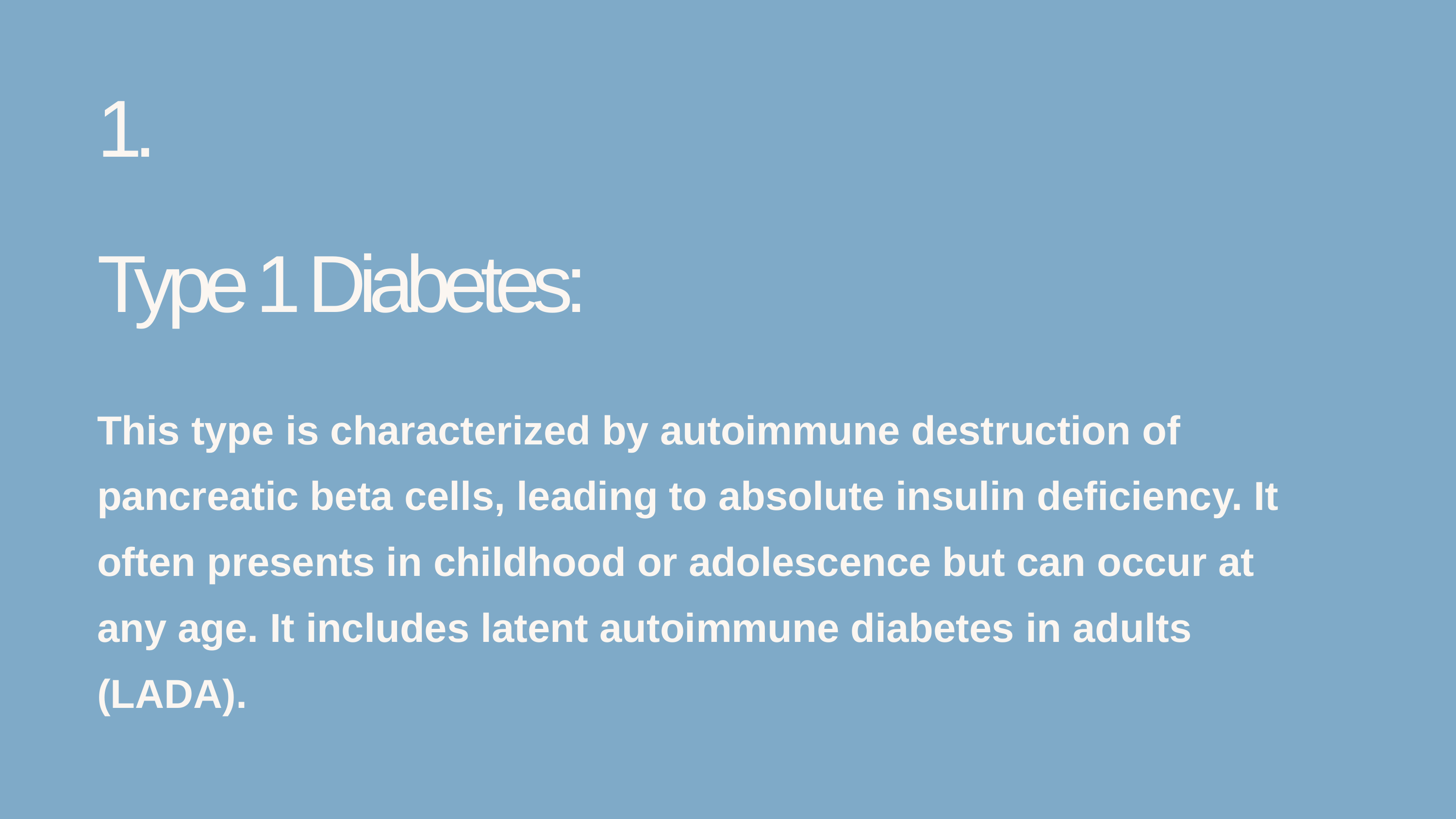

1.

Type 1 Diabetes:
This type is characterized by autoimmune destruction of pancreatic beta cells, leading to absolute insulin deficiency. It often presents in childhood or adolescence but can occur at any age. It includes latent autoimmune diabetes in adults (LADA).